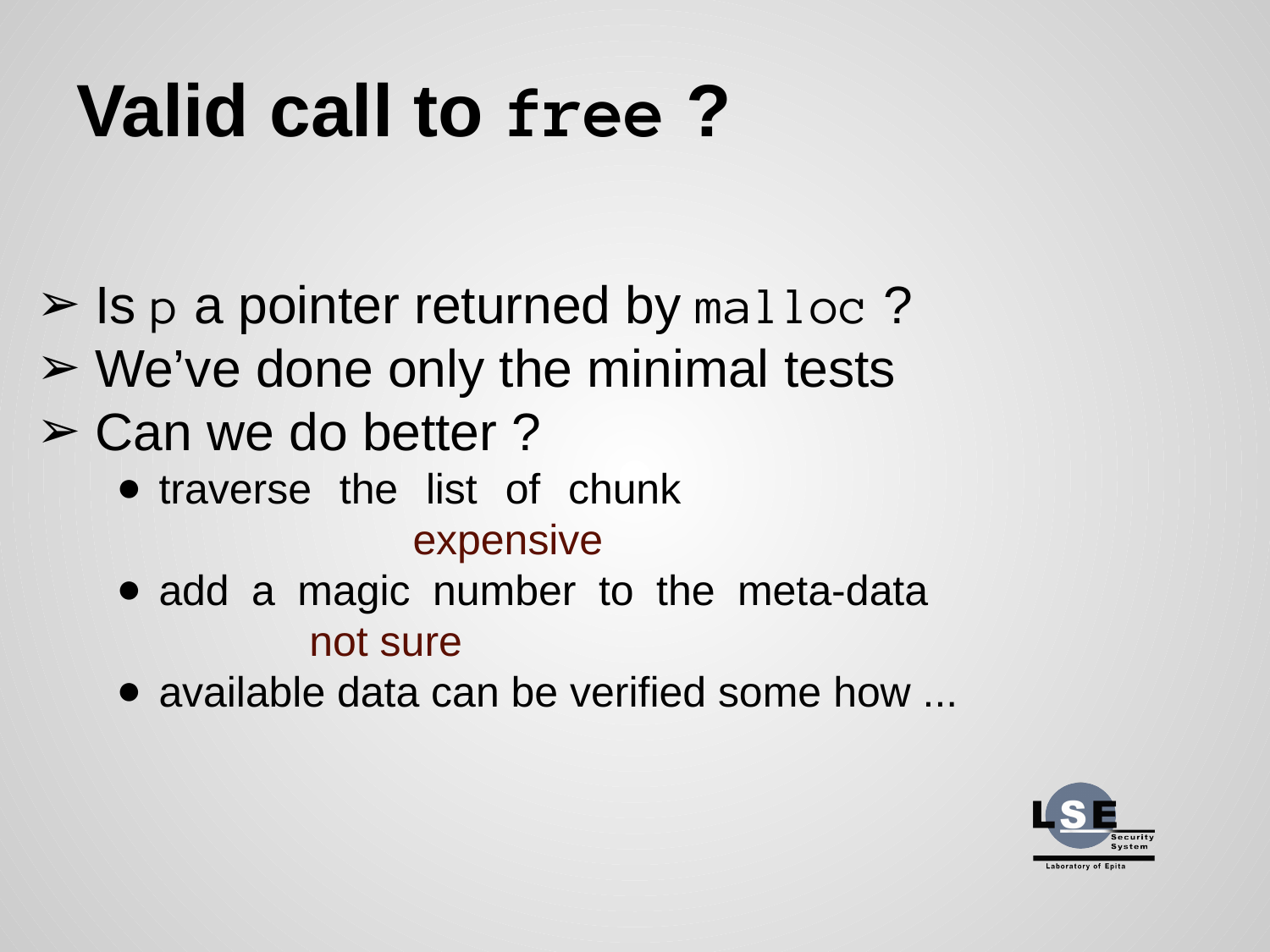

# Valid call to free ?
Is p a pointer returned by malloc ?
We’ve done only the minimal tests
Can we do better ?
traverse the list of chunk							expensive
add a magic number to the meta-data				  not sure
available data can be verified some how ...